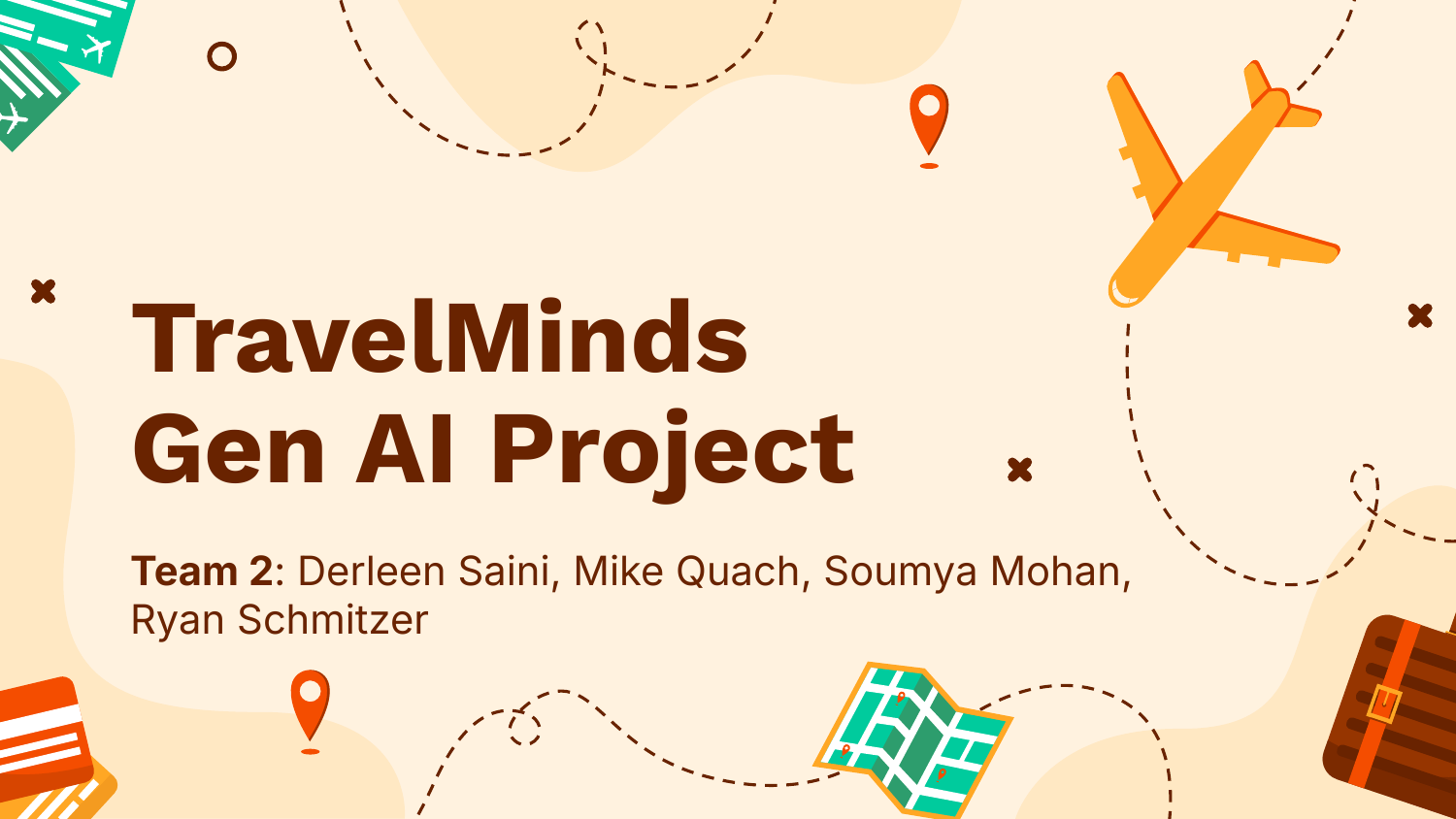

# TravelMinds Gen AI Project

Team 2: Derleen Saini, Mike Quach, Soumya Mohan, Ryan Schmitzer